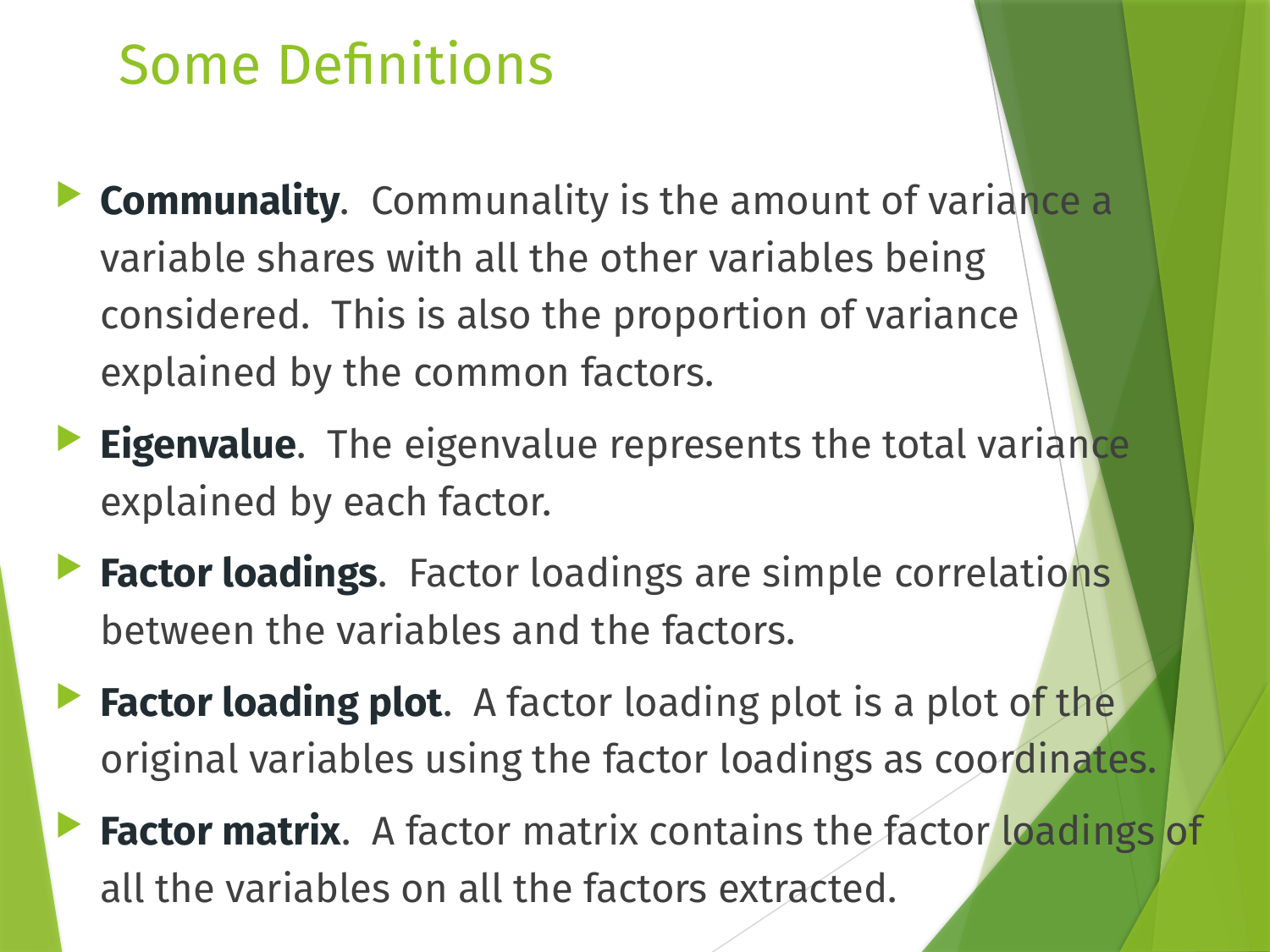

# Some Definitions
Communality.  Communality is the amount of variance a variable shares with all the other variables being considered.  This is also the proportion of variance explained by the common factors.
Eigenvalue.  The eigenvalue represents the total variance explained by each factor.
Factor loadings.  Factor loadings are simple correlations between the variables and the factors.
Factor loading plot.  A factor loading plot is a plot of the original variables using the factor loadings as coordinates.
Factor matrix.  A factor matrix contains the factor loadings of all the variables on all the factors extracted.